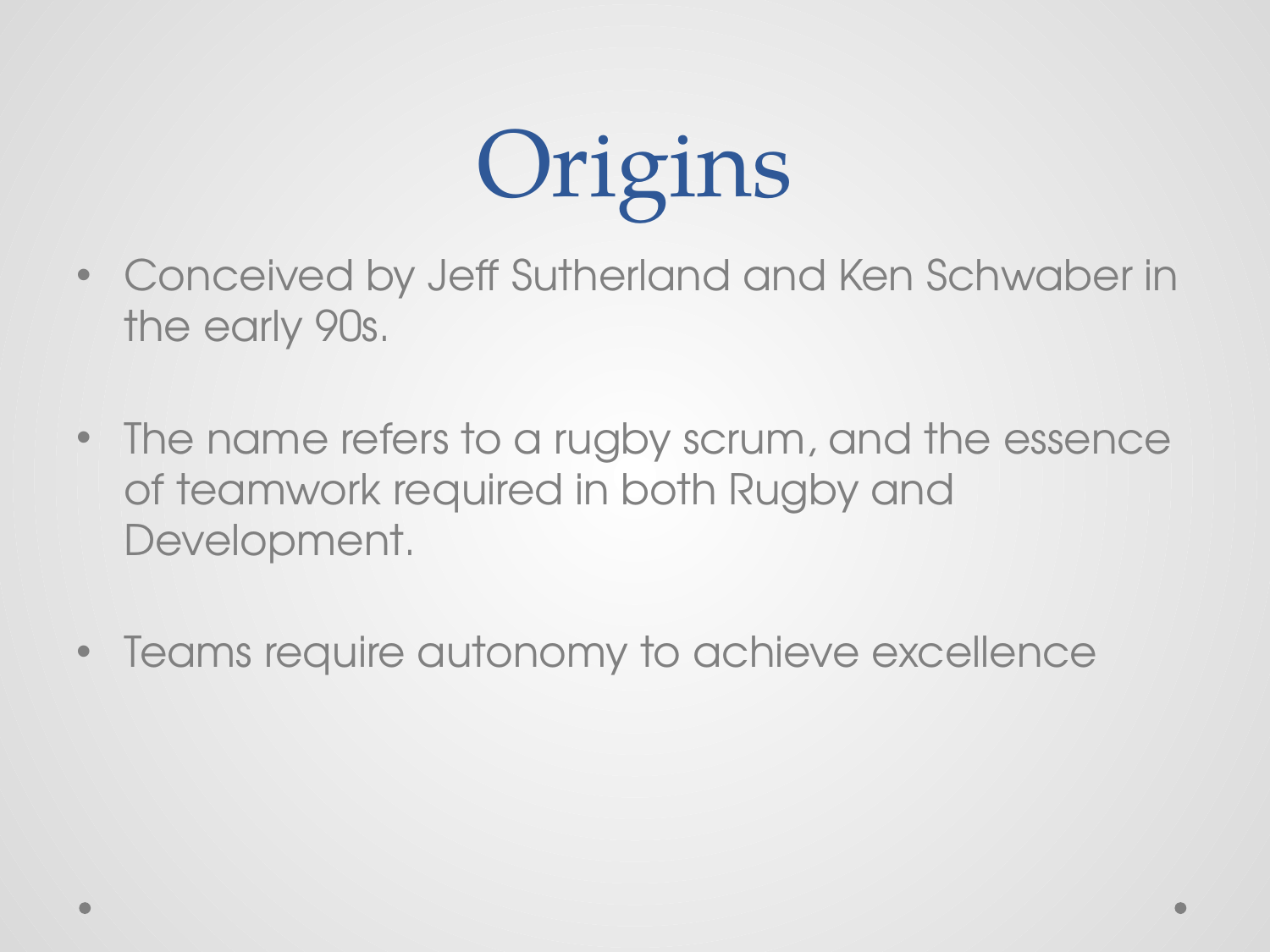

# Origins
Conceived by Jeff Sutherland and Ken Schwaber in the early 90s.
The name refers to a rugby scrum, and the essence of teamwork required in both Rugby and Development.
Teams require autonomy to achieve excellence